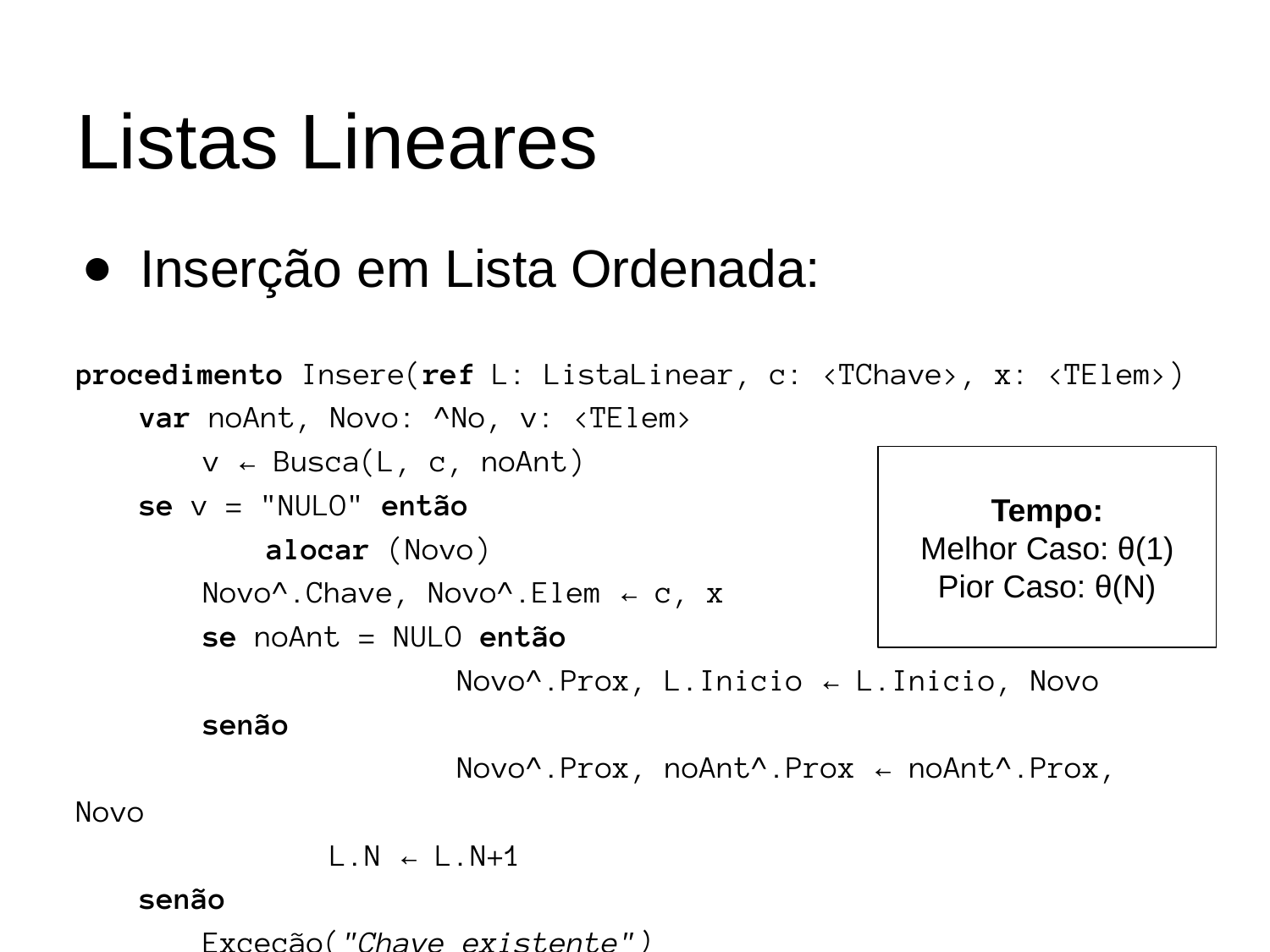

# Listas Lineares
Inserção em Lista Ordenada:

procedimento Insere(ref L: ListaLinear, c: <TChave>, x: <TElem>)
var noAnt, Novo: ^No, v: <TElem>
	v ← Busca(L, c, noAnt)
se v = "NULO" então
	alocar (Novo)
	Novo^.Chave, Novo^.Elem ← c, x
	se noAnt = NULO então
			Novo^.Prox, L.Inicio ← L.Inicio, Novo
	senão
			Novo^.Prox, noAnt^.Prox ← noAnt^.Prox, Novo
		L.N ← L.N+1
senão
Exceção("Chave existente")

Tempo:
Melhor Caso: θ(1)
Pior Caso: θ(N)